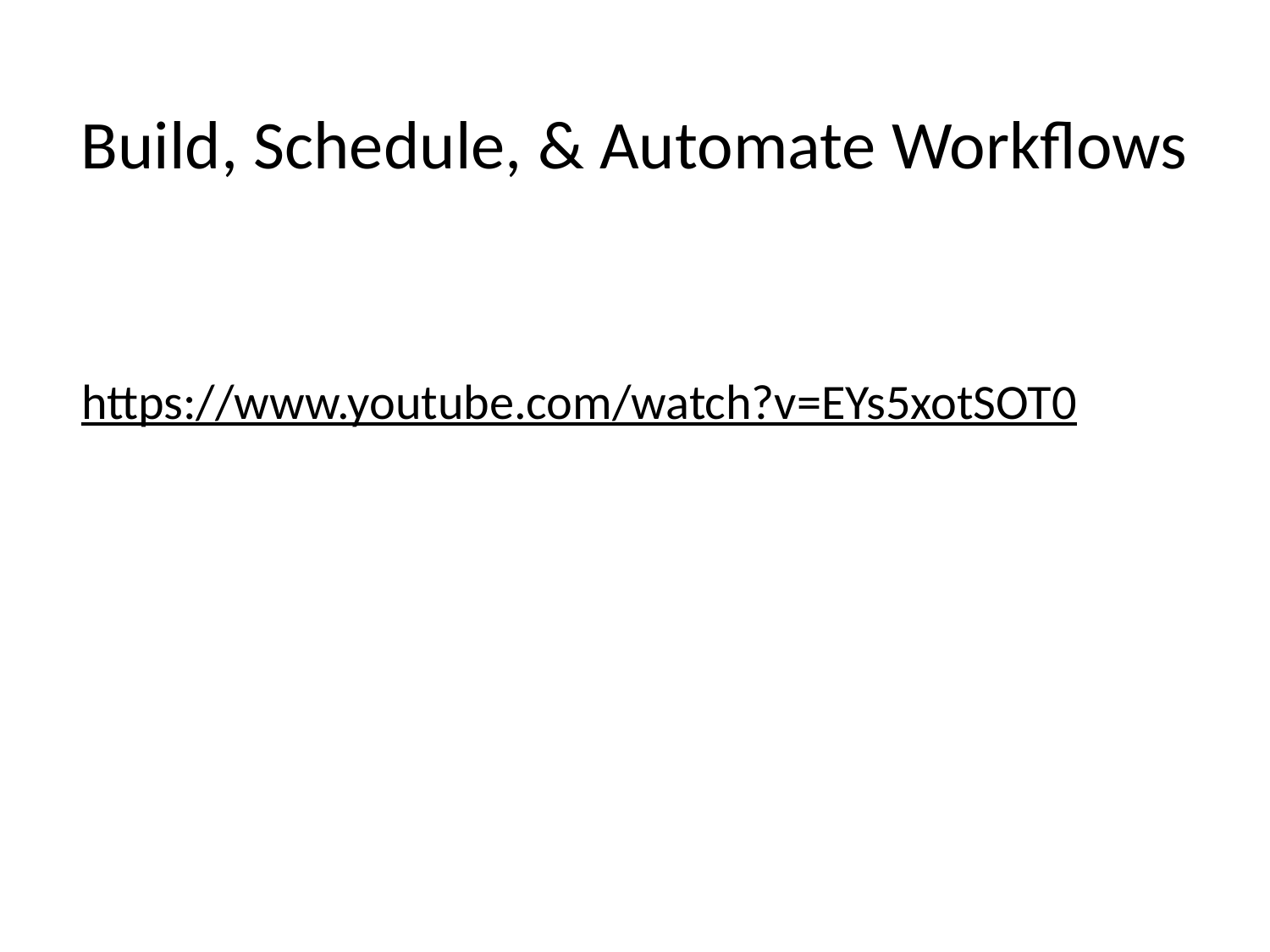

# Build, Schedule, & Automate Workflows
https://www.youtube.com/watch?v=EYs5xotSOT0